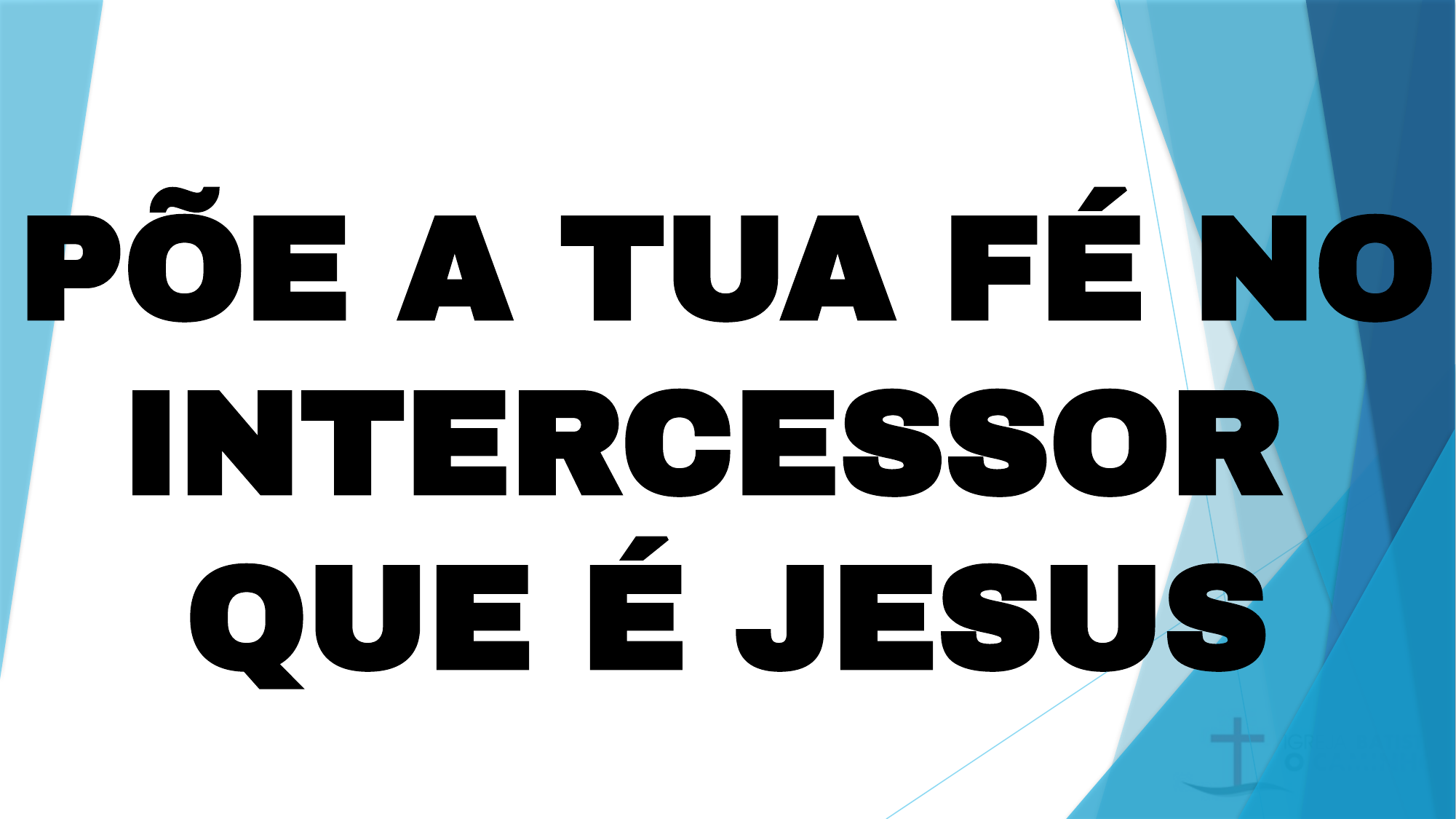

# PÕE A TUA FÉ NO INTERCESSOR QUE É JESUS